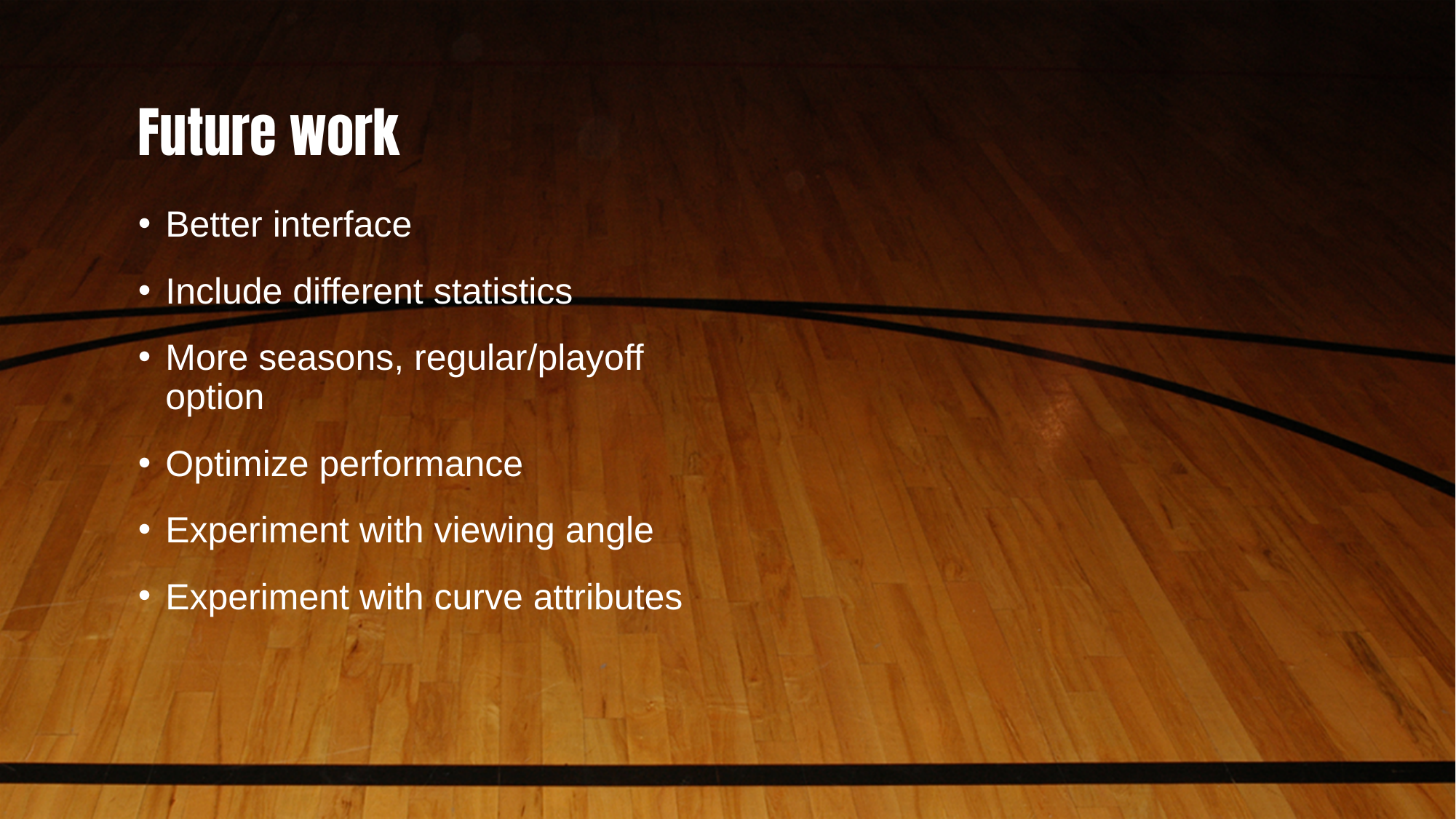

# Future work
Better interface
Include different statistics
More seasons, regular/playoff option
Optimize performance
Experiment with viewing angle
Experiment with curve attributes